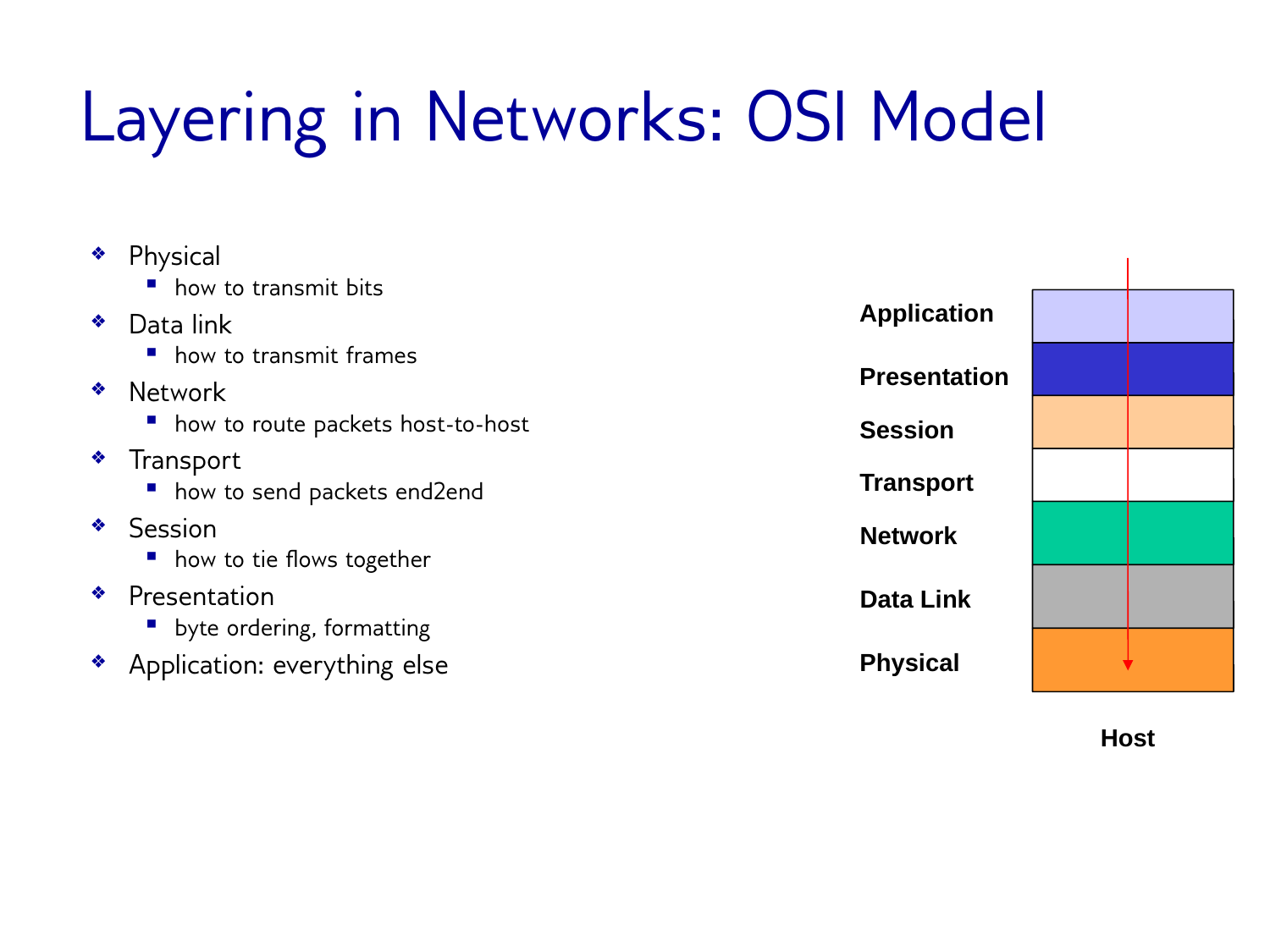

Layering in Networks: OSI Model
Physical
how to transmit bits
Data link
how to transmit frames
Network
how to route packets host-to-host
Transport
how to send packets end2end
Session
how to tie flows together
Presentation
byte ordering, formatting
Application: everything else

Application

Presentation

Session

Transport

Network

Data Link

Physical
Host
5